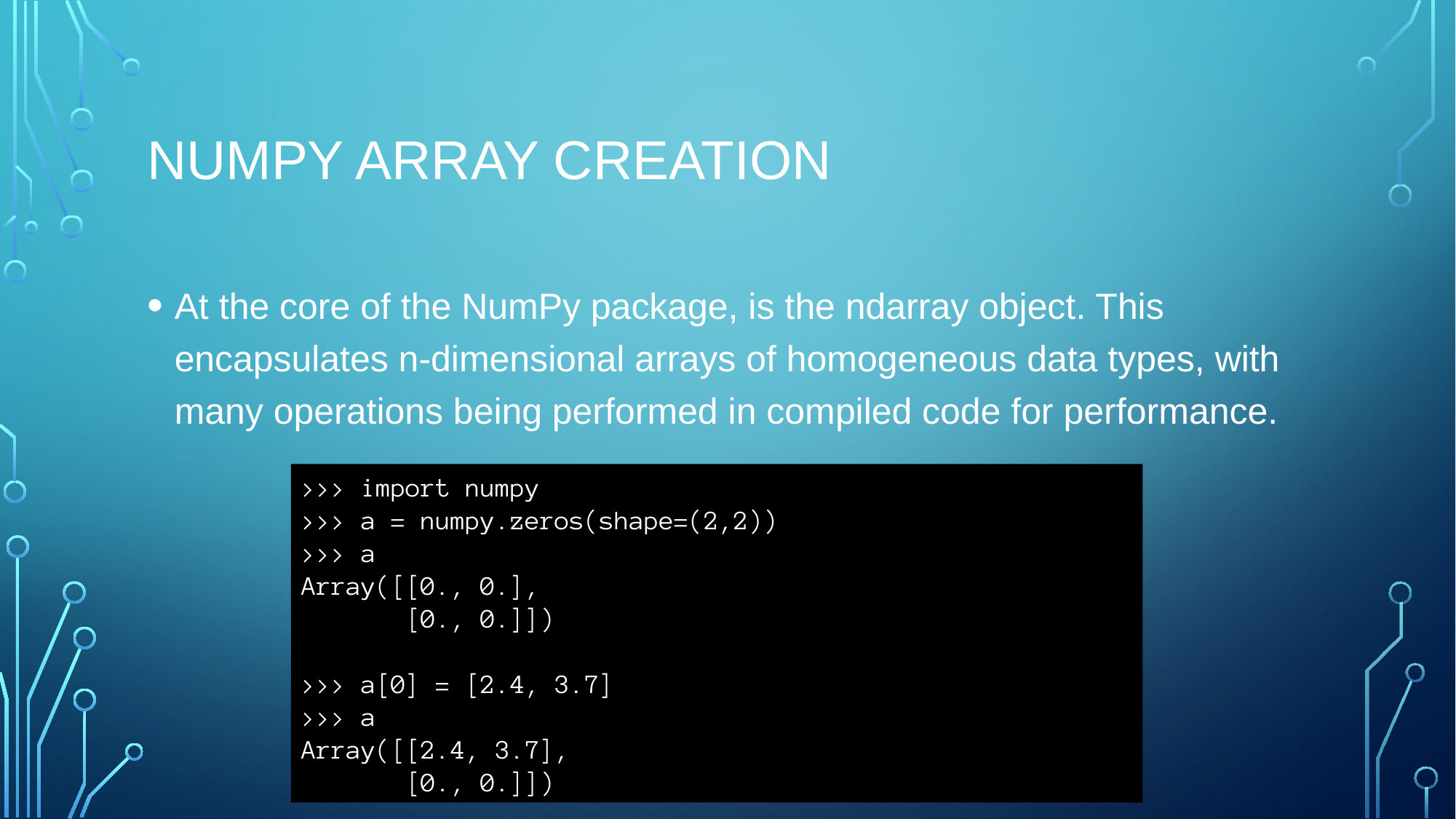

# Numpy array creation
At the core of the NumPy package, is the ndarray object. This encapsulates n-dimensional arrays of homogeneous data types, with many operations being performed in compiled code for performance.
>>> import numpy
>>> a = numpy.zeros(shape=(2,2))
>>> a
Array([[0., 0.],
       [0., 0.]])

>>> a[0] = [2.4, 3.7]
>>> a
Array([[2.4, 3.7],
       [0., 0.]])